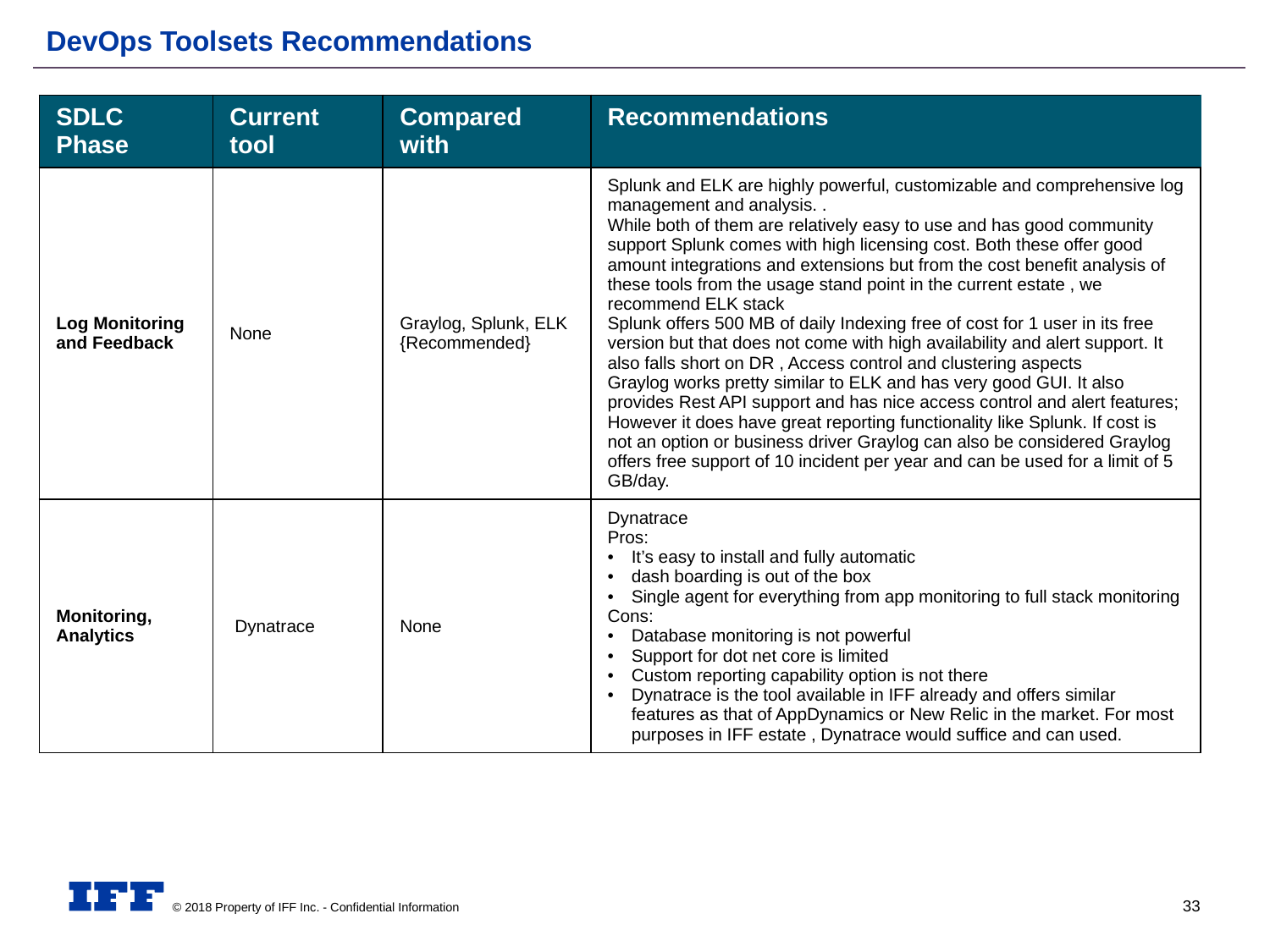

# DevOps Toolsets Recommendations
| SDLC Phase | Current tool | Compared with | Recommendations |
| --- | --- | --- | --- |
| Log Monitoring and Feedback | None | Graylog, Splunk, ELK {Recommended} | Splunk and ELK are highly powerful, customizable and comprehensive log management and analysis. . While both of them are relatively easy to use and has good community support Splunk comes with high licensing cost. Both these offer good amount integrations and extensions but from the cost benefit analysis of these tools from the usage stand point in the current estate , we recommend ELK stack Splunk offers 500 MB of daily Indexing free of cost for 1 user in its free version but that does not come with high availability and alert support. It also falls short on DR , Access control and clustering aspects Graylog works pretty similar to ELK and has very good GUI. It also provides Rest API support and has nice access control and alert features; However it does have great reporting functionality like Splunk. If cost is not an option or business driver Graylog can also be considered Graylog offers free support of 10 incident per year and can be used for a limit of 5 GB/day. |
| Monitoring, Analytics | Dynatrace | None | Dynatrace Pros: It’s easy to install and fully automatic dash boarding is out of the box Single agent for everything from app monitoring to full stack monitoring Cons: Database monitoring is not powerful Support for dot net core is limited Custom reporting capability option is not there Dynatrace is the tool available in IFF already and offers similar features as that of AppDynamics or New Relic in the market. For most purposes in IFF estate , Dynatrace would suffice and can used. |
33